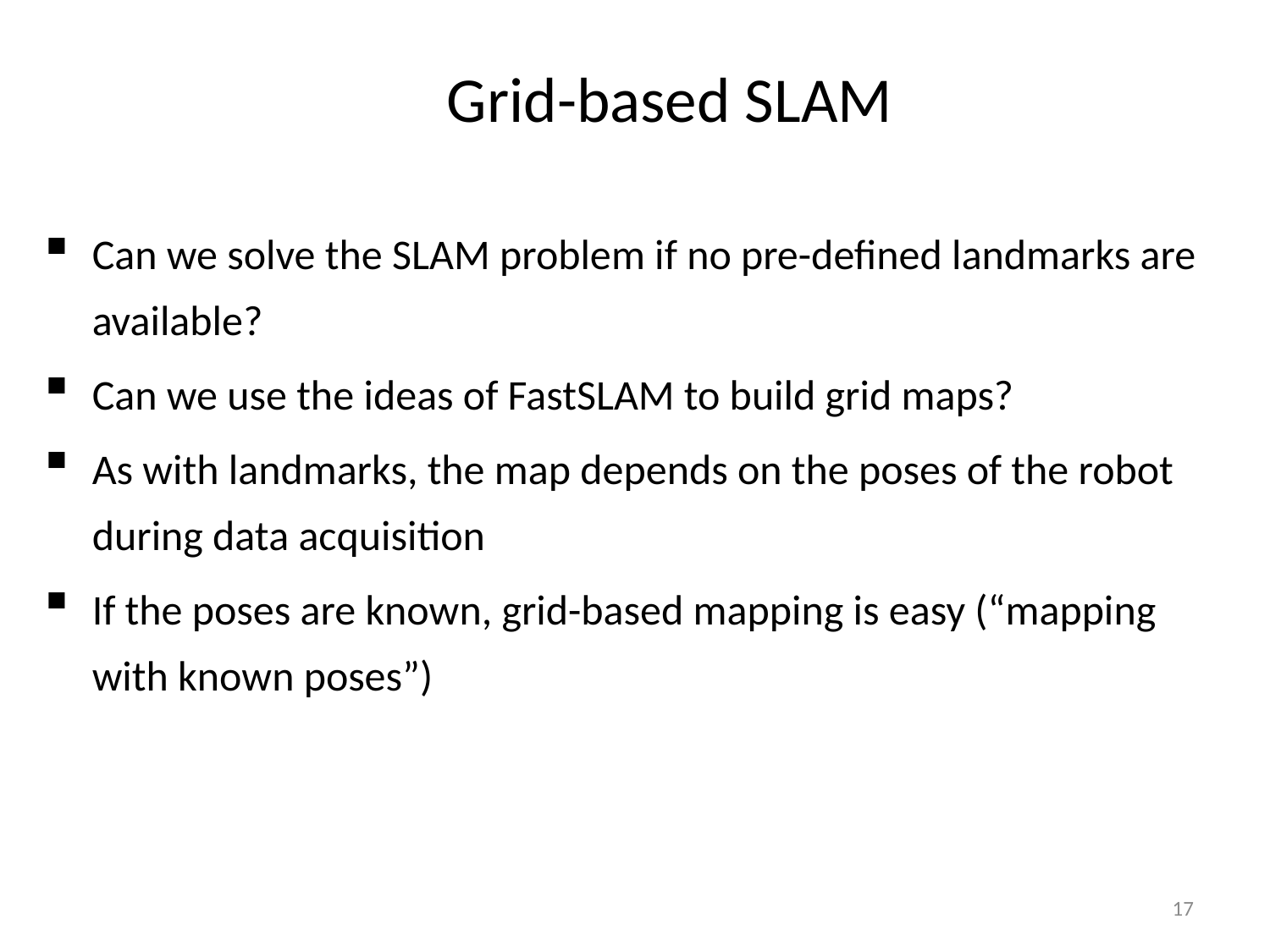

Grid-based SLAM

Can we solve the SLAM problem if no pre-defined landmarks are available?
Can we use the ideas of FastSLAM to build grid maps?
As with landmarks, the map depends on the poses of the robot during data acquisition
If the poses are known, grid-based mapping is easy (“mapping with known poses”)

17